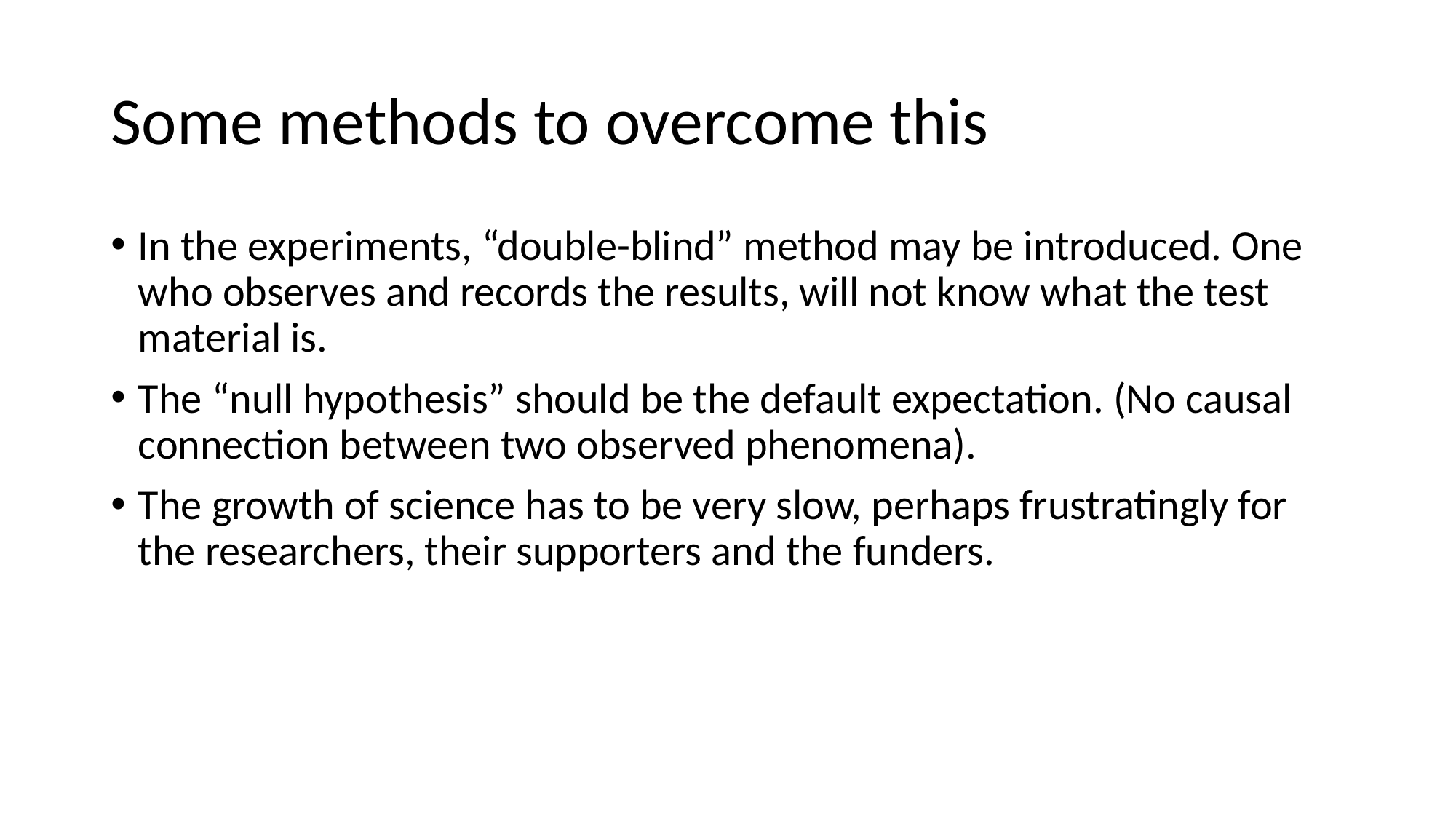

# Some methods to overcome this
In the experiments, “double-blind” method may be introduced. One who observes and records the results, will not know what the test material is.
The “null hypothesis” should be the default expectation. (No causal connection between two observed phenomena).
The growth of science has to be very slow, perhaps frustratingly for the researchers, their supporters and the funders.